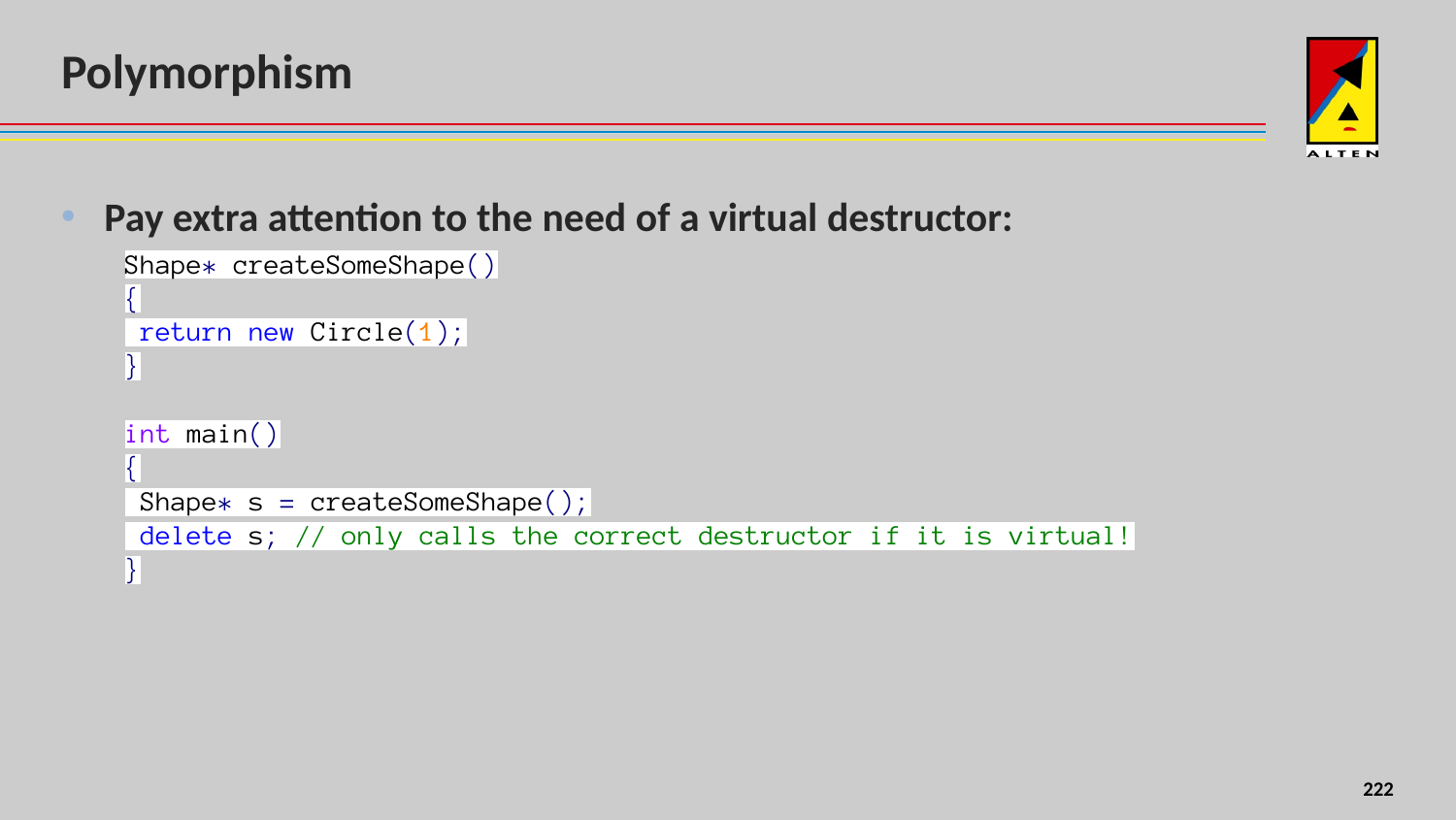

# Polymorphism
Pay extra attention to the need of a virtual destructor:
Shape* createSomeShape()
{
 return new Circle(1);
}
int main()
{
 Shape* s = createSomeShape();
 delete s; // only calls the correct destructor if it is virtual!
}

222